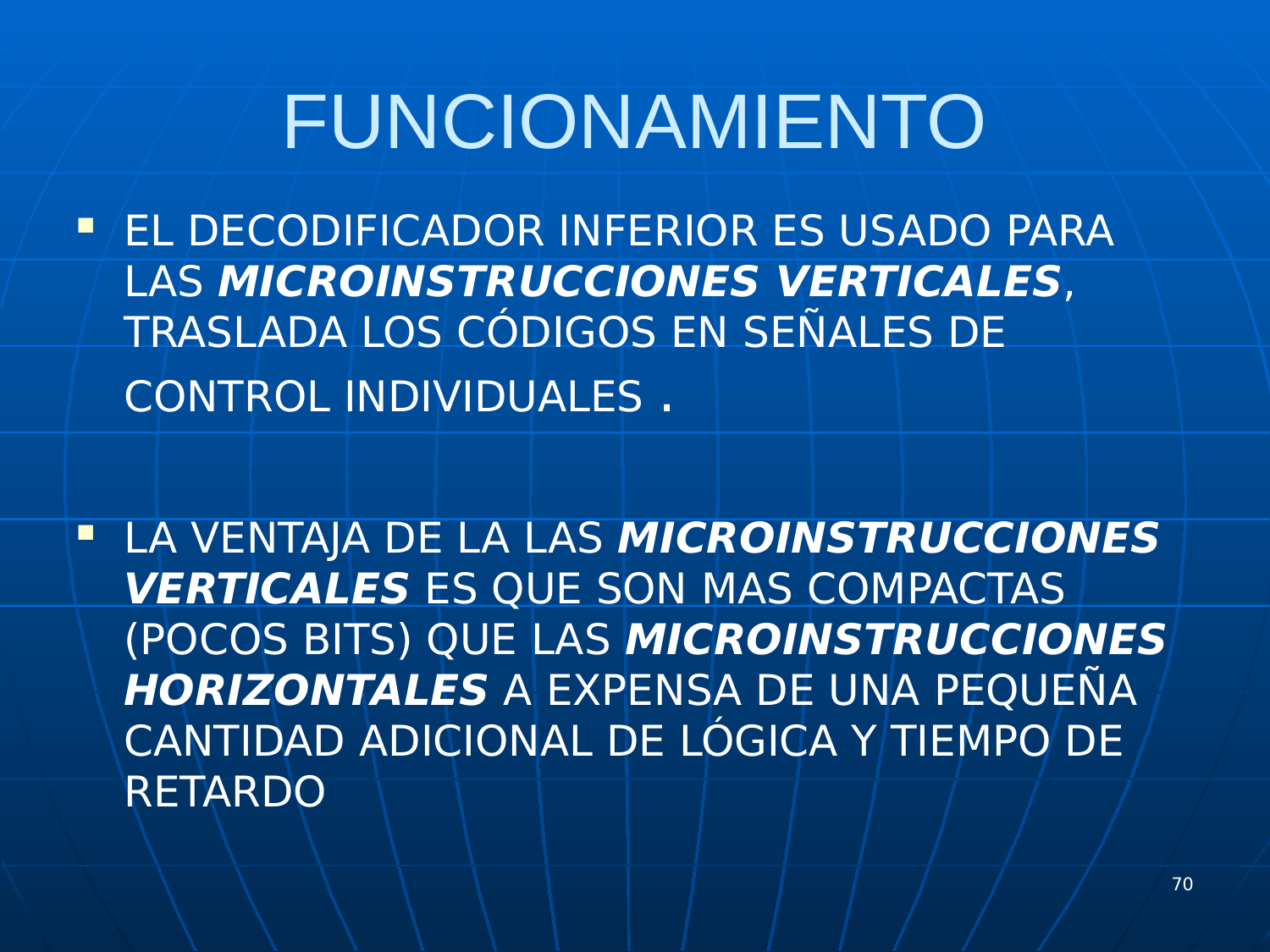

# FUNCIONAMIENTO
EL DECODIFICADOR INFERIOR ES USADO PARA LAS MICROINSTRUCCIONES VERTICALES, TRASLADA LOS CÓDIGOS EN SEÑALES DE CONTROL INDIVIDUALES .

LA VENTAJA DE LA LAS MICROINSTRUCCIONES VERTICALES ES QUE SON MAS COMPACTAS (POCOS BITS) QUE LAS MICROINSTRUCCIONES HORIZONTALES A EXPENSA DE UNA PEQUEÑA CANTIDAD ADICIONAL DE LÓGICA Y TIEMPO DE RETARDO
70